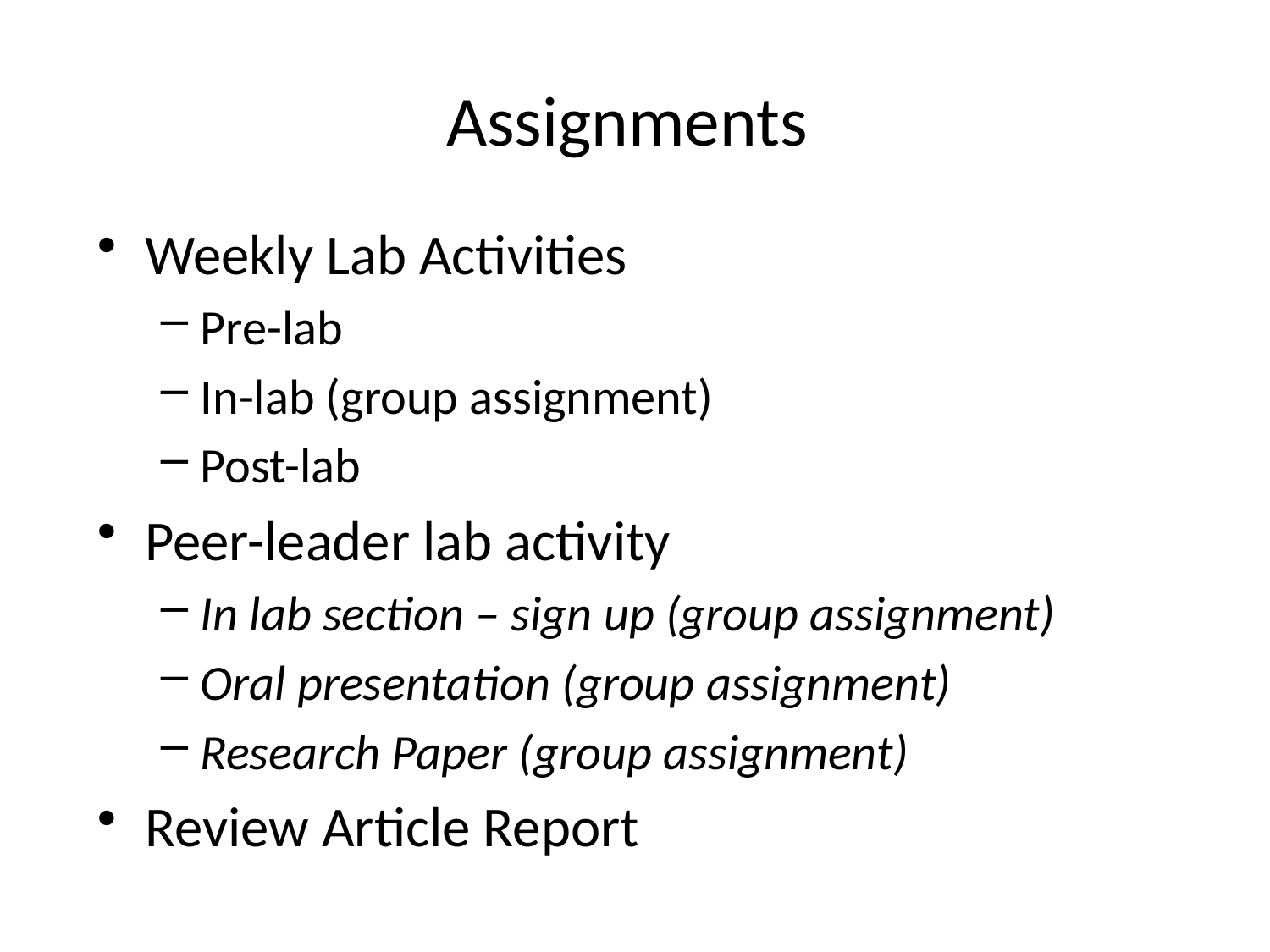

# Assignments
Weekly Lab Activities
Pre-lab
In-lab (group assignment)
Post-lab
Peer-leader lab activity
In lab section – sign up (group assignment)
Oral presentation (group assignment)
Research Paper (group assignment)
Review Article Report